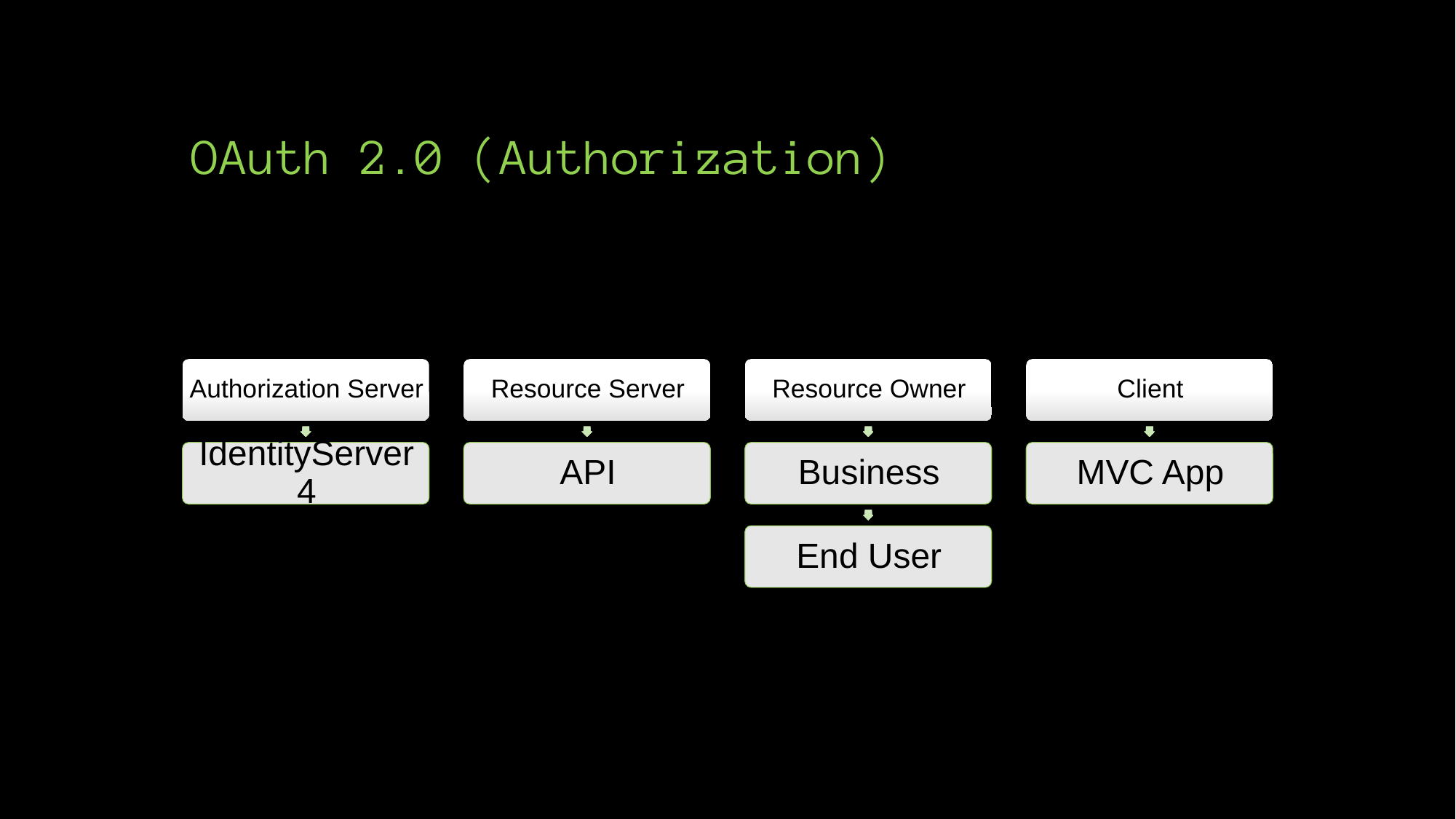

# OAuth 2.0 (Authorization)
Authorization Server
IdentityServer4
Resource Server
API
Resource Owner
Business
End User
Client
MVC App